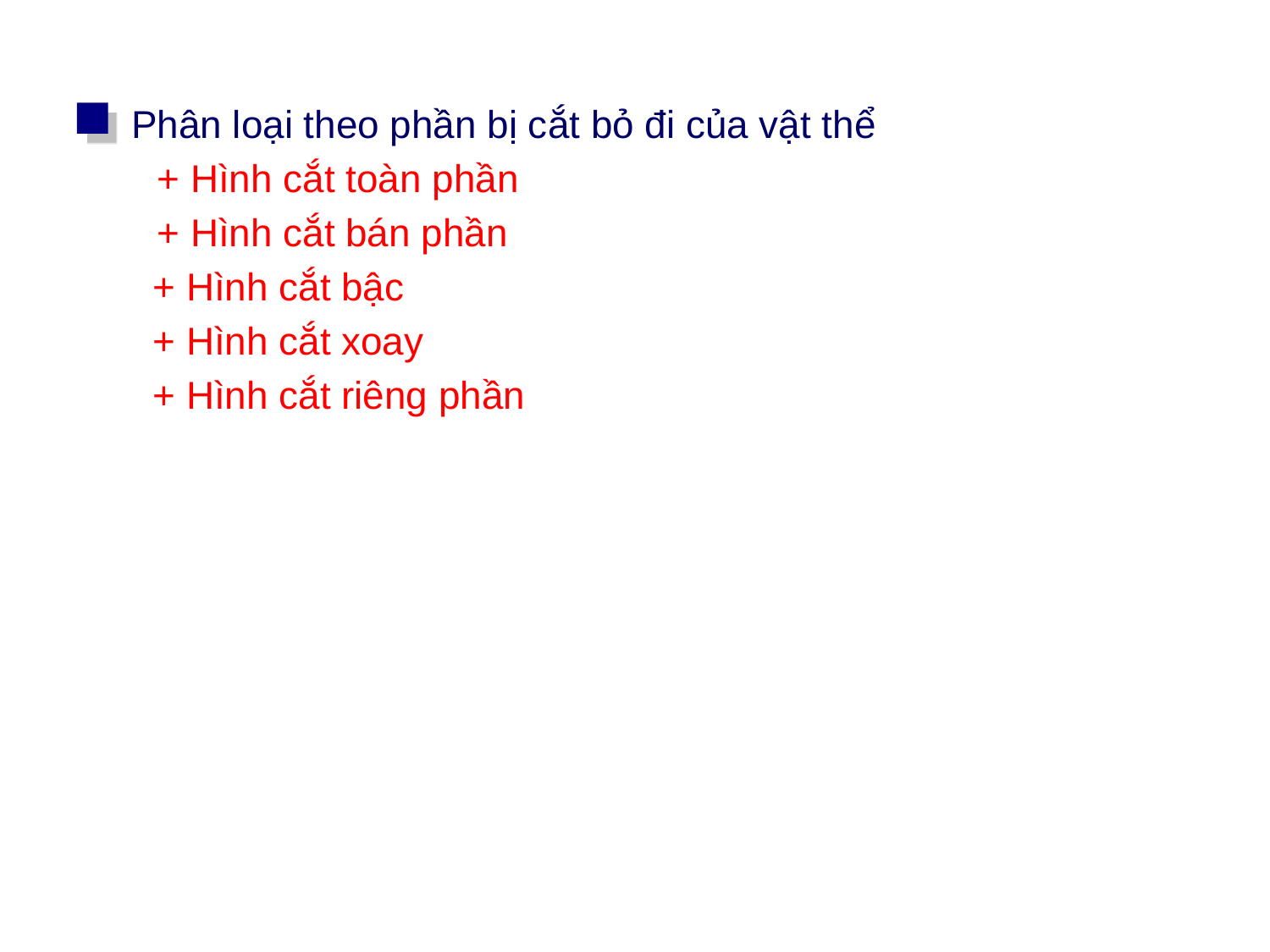

Phân loại theo phần bị cắt bỏ đi của vật thể
	+ Hình cắt toàn phần
	+ Hình cắt bán phần
    + Hình cắt bậc
    + Hình cắt xoay
    + Hình cắt riêng phần